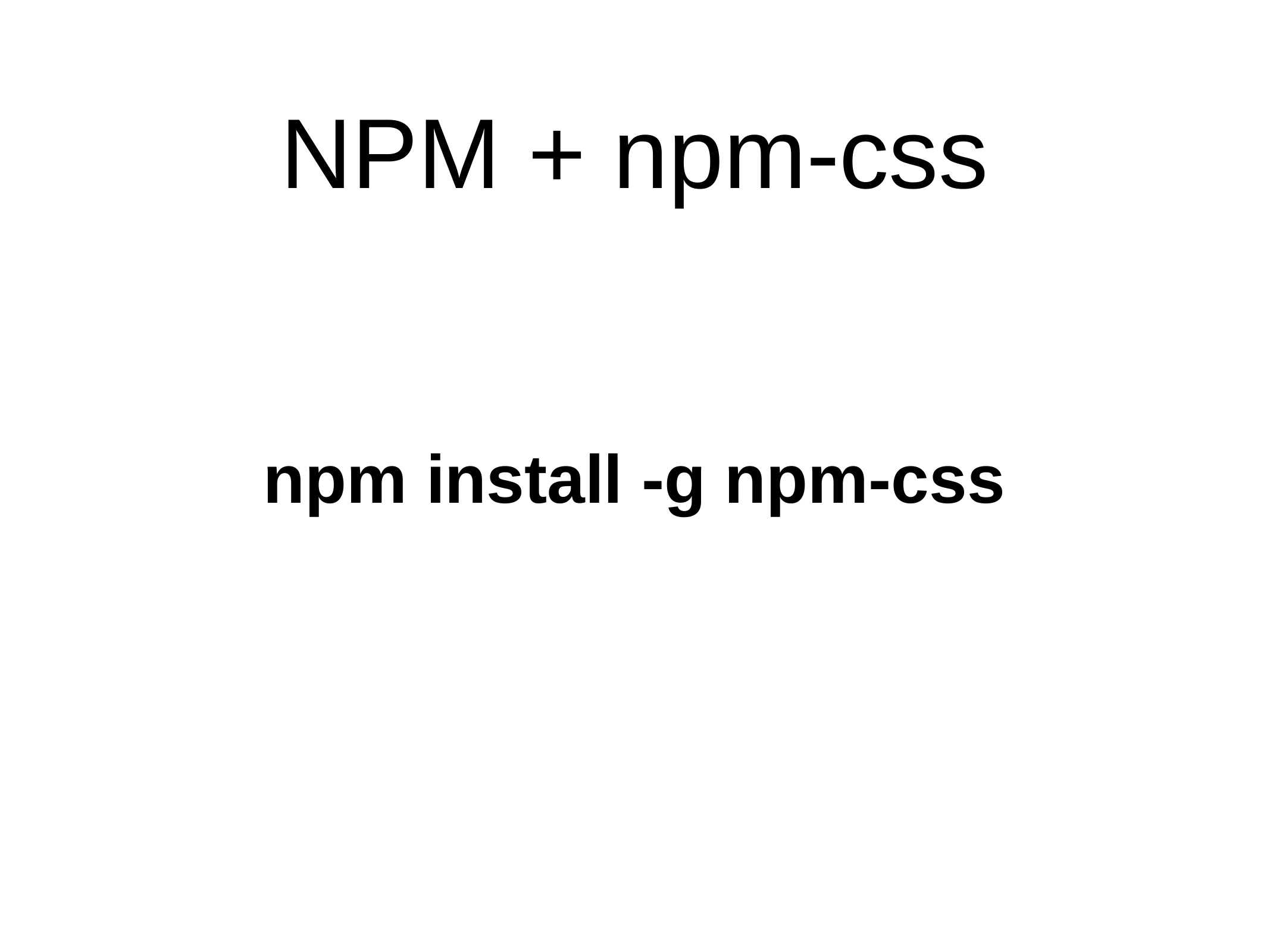

# NPM + npm-css
npm install -g npm-css